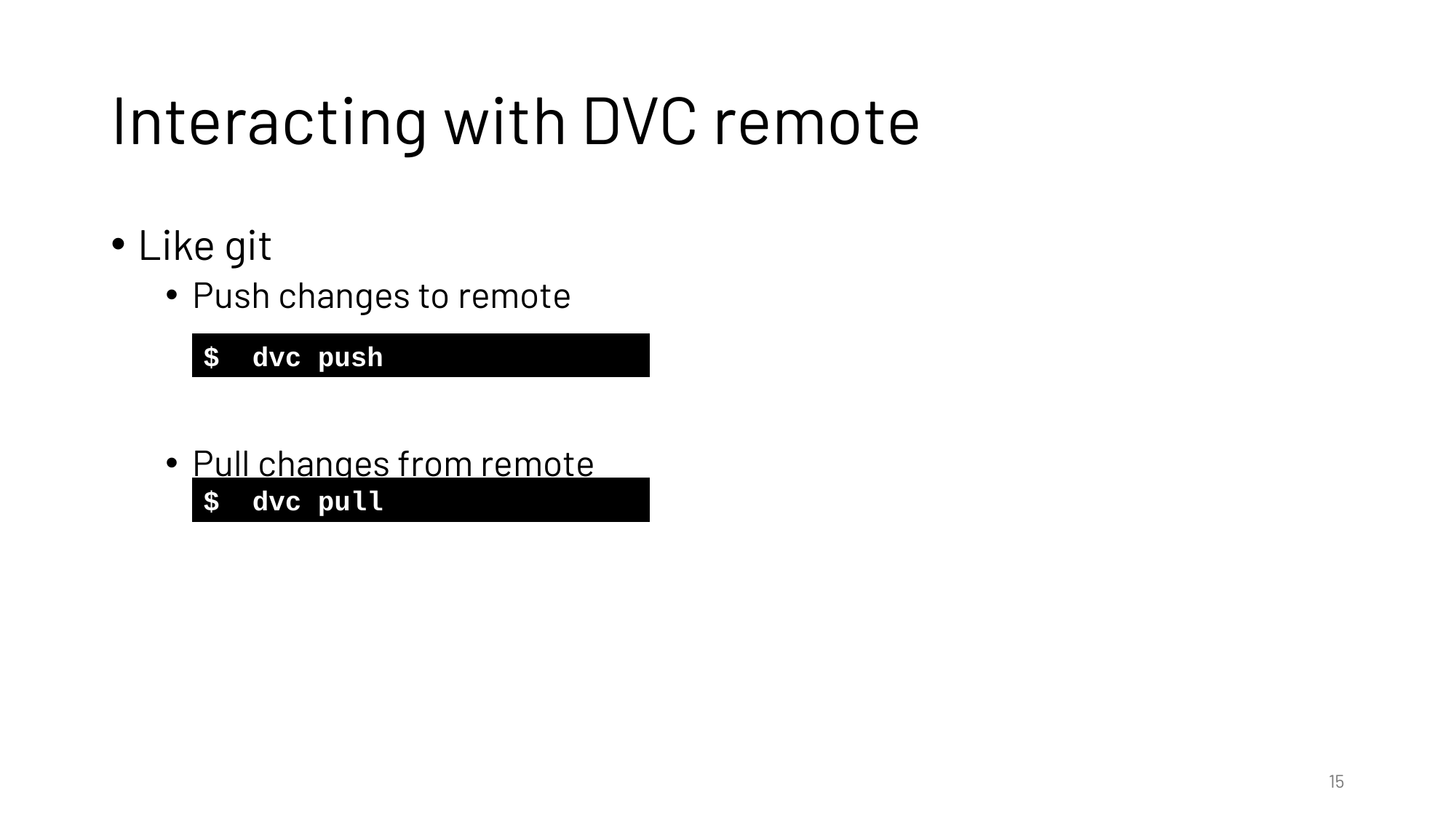

# Interacting with DVC remote
Like git
Push changes to remote

Pull changes from remote
$  dvc push
$  dvc pull
15